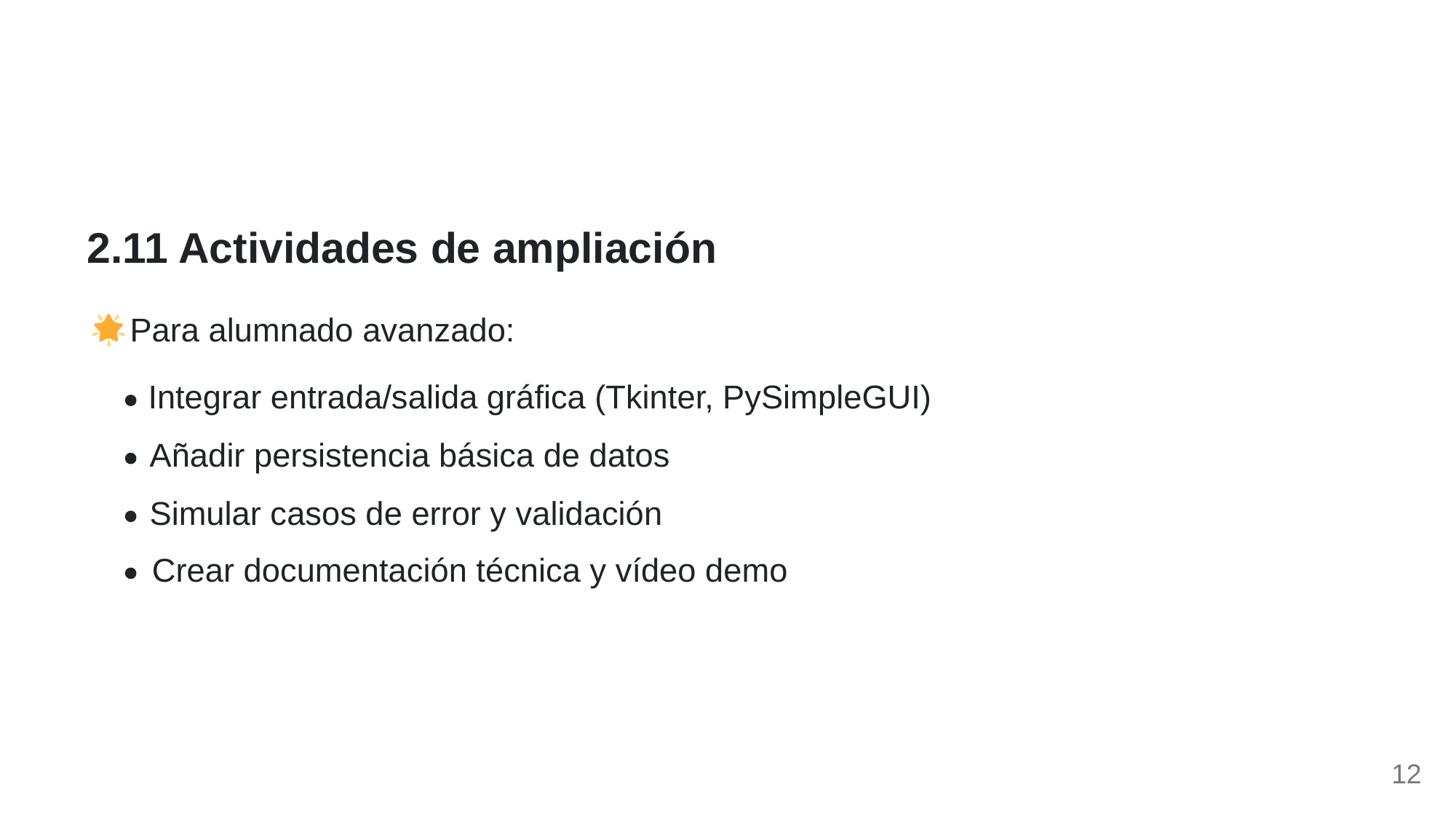

2.11 Actividades de ampliación
 Para alumnado avanzado:

Integrar entrada/salida gráfica (Tkinter, PySimpleGUI)

Añadir persistencia básica de datos

Simular casos de error y validación

Crear documentación técnica y vídeo demo

12